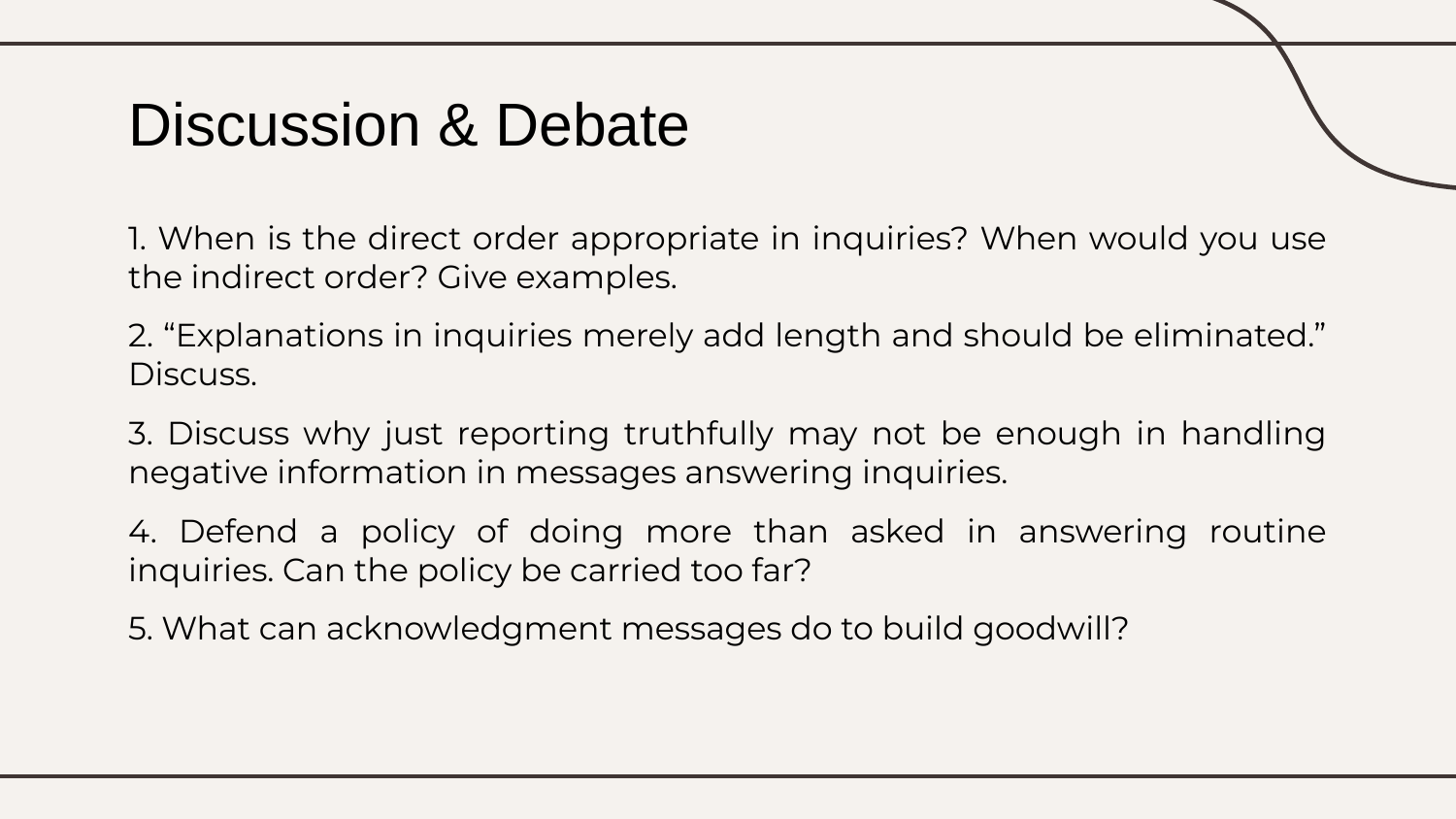

# Discussion & Debate
1. When is the direct order appropriate in inquiries? When would you use the indirect order? Give examples.
2. “Explanations in inquiries merely add length and should be eliminated.” Discuss.
3. Discuss why just reporting truthfully may not be enough in handling negative information in messages answering inquiries.
4. Defend a policy of doing more than asked in answering routine inquiries. Can the policy be carried too far?
5. What can acknowledgment messages do to build goodwill?